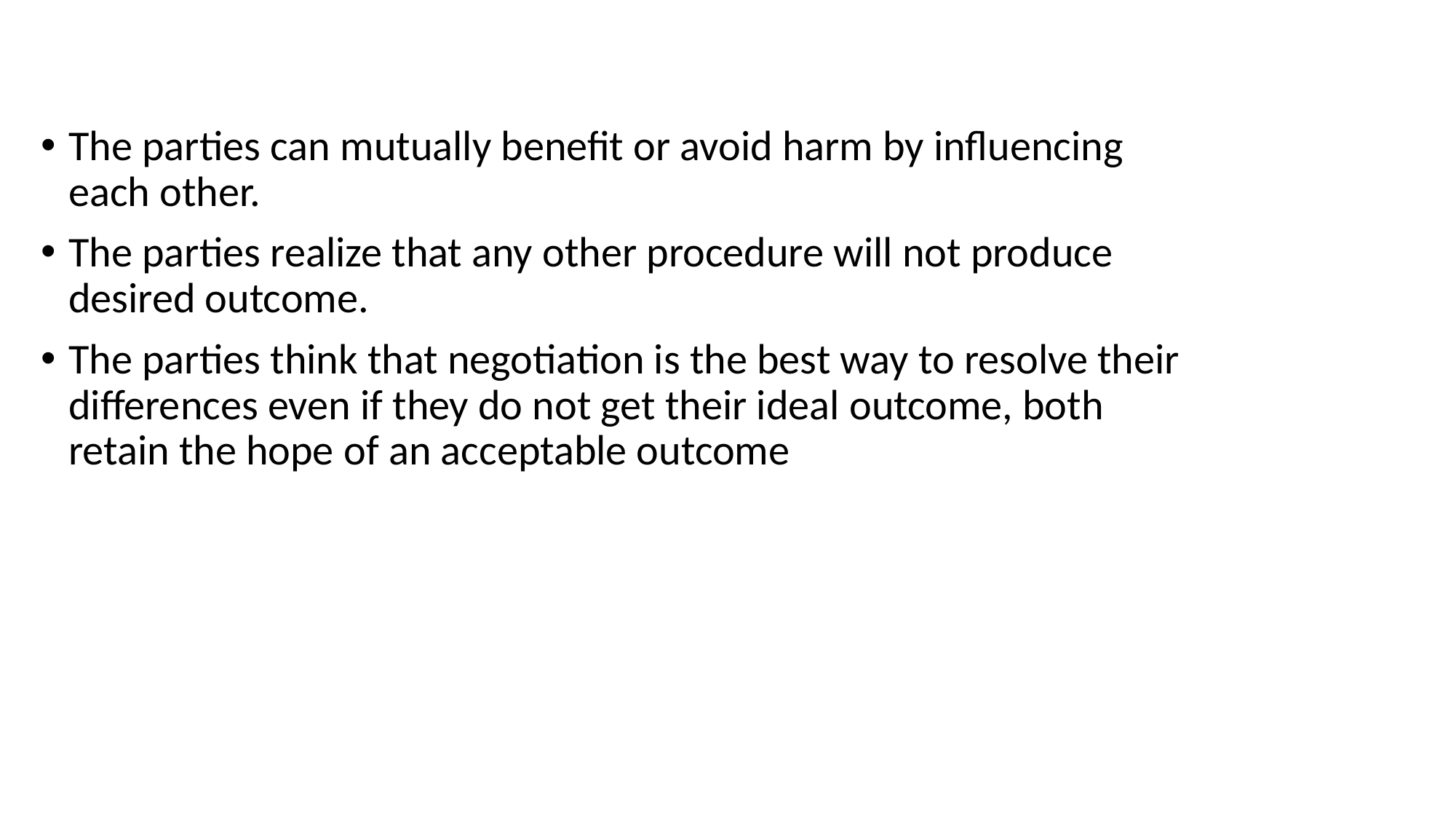

#
The parties can mutually benefit or avoid harm by influencing each other.
The parties realize that any other procedure will not produce desired outcome.
The parties think that negotiation is the best way to resolve their differences even if they do not get their ideal outcome, both retain the hope of an acceptable outcome